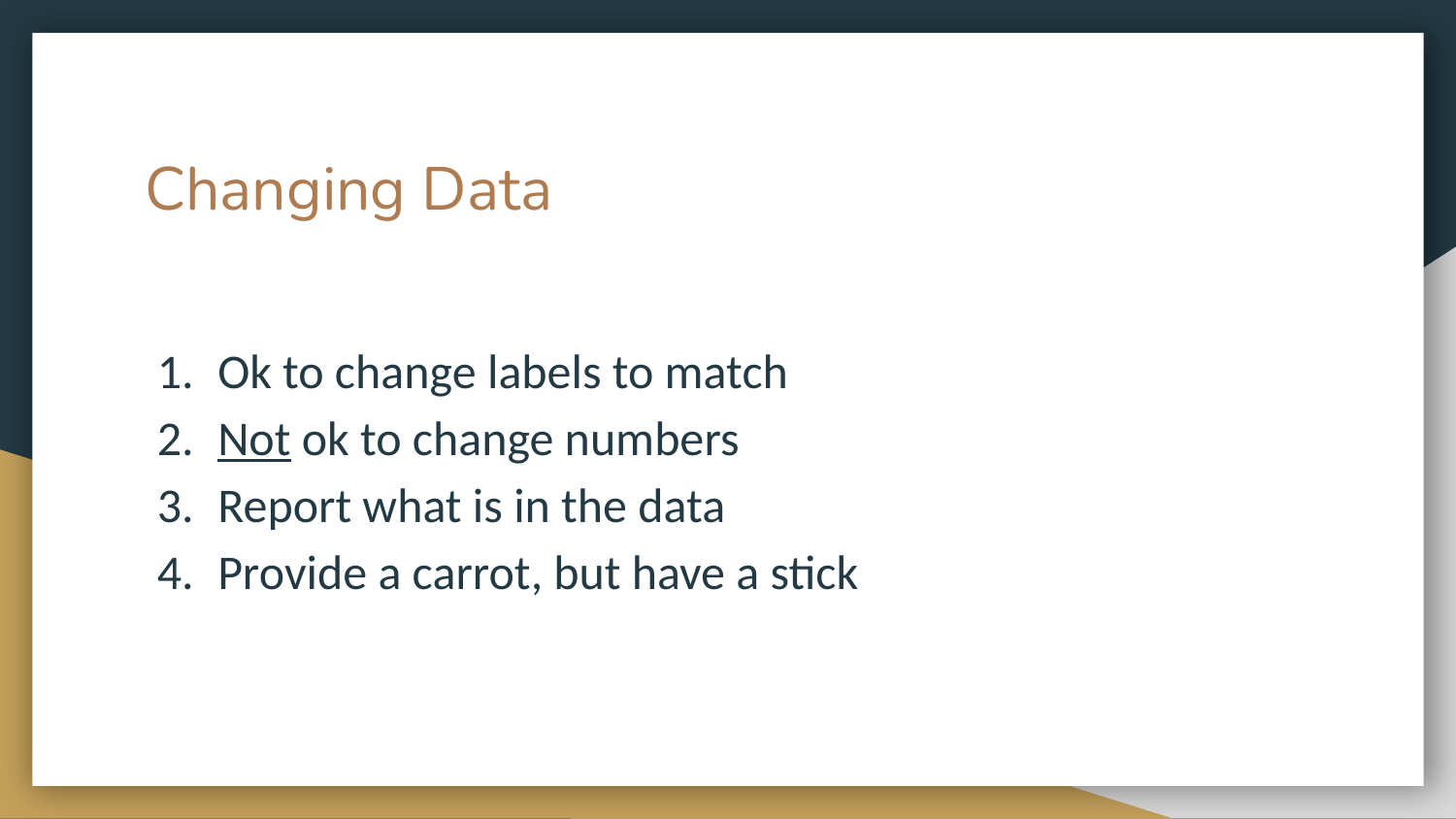

# Changing Data
Ok to change labels to match
Not ok to change numbers
Report what is in the data
Provide a carrot, but have a stick